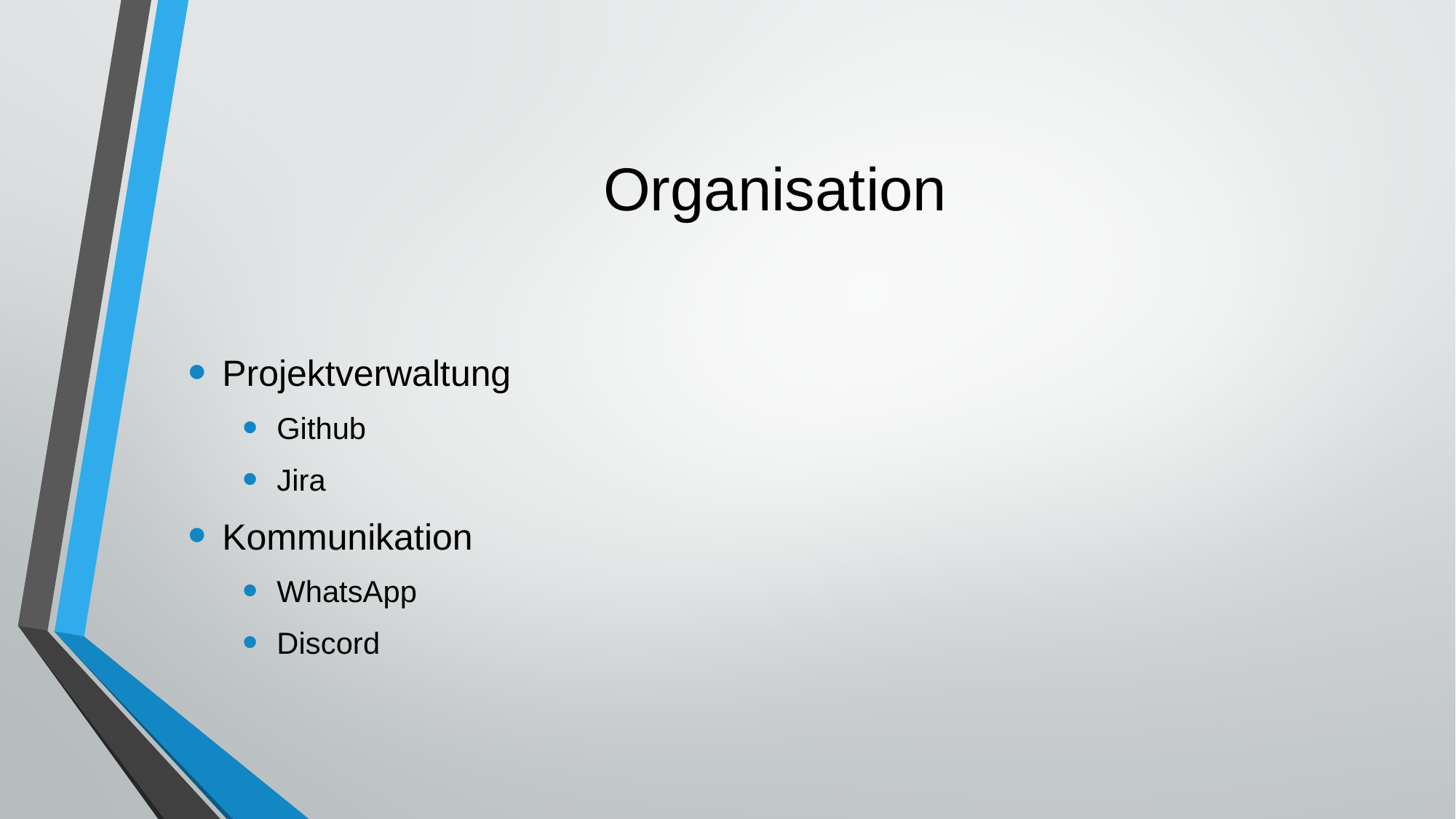

# Organisation
Projektverwaltung
Github
Jira
Kommunikation
WhatsApp
Discord